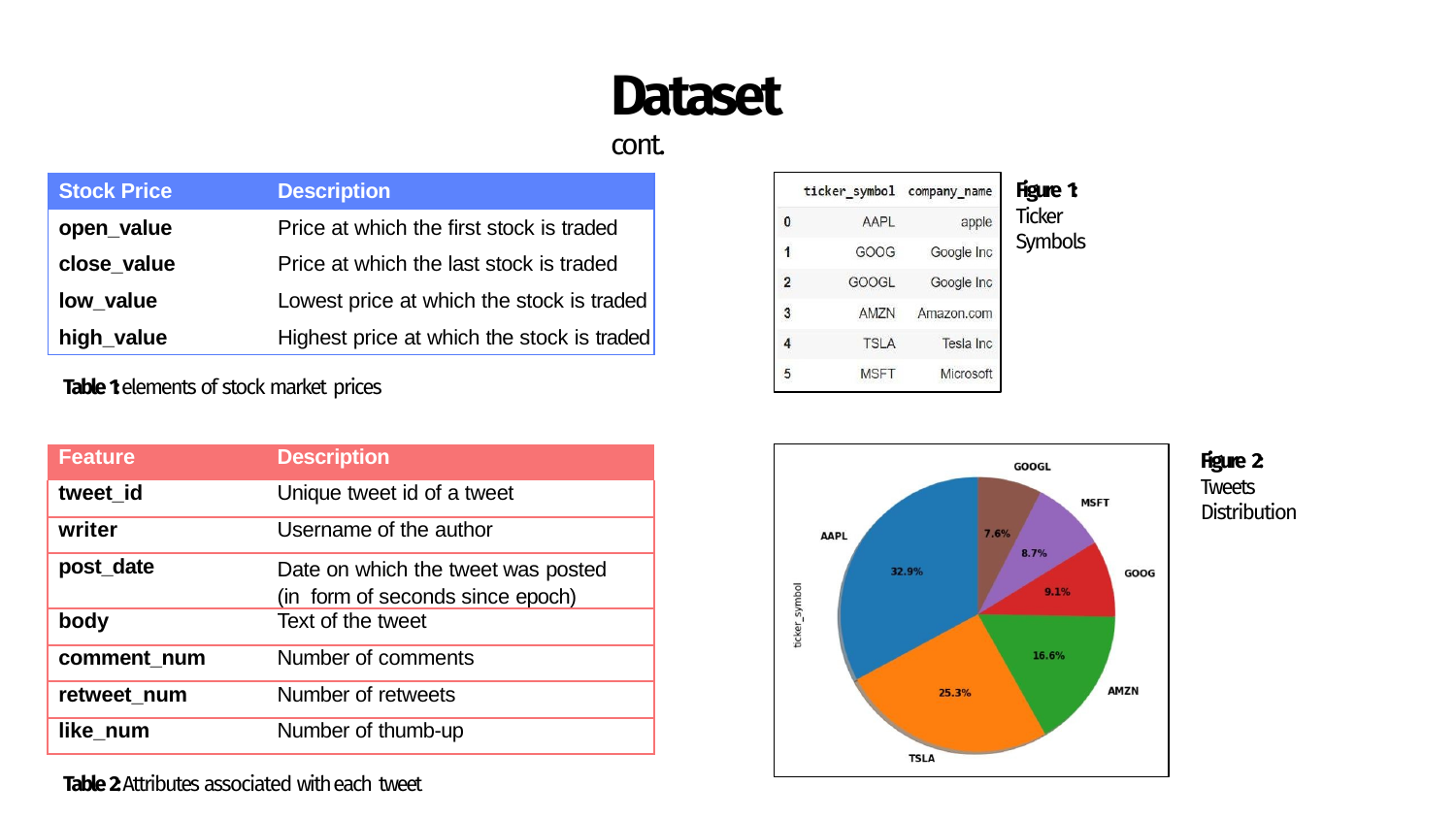

# Dataset cont.

| Stock Price | Description |
| --- | --- |
| open\_value | Price at which the first stock is traded |
| close\_value | Price at which the last stock is traded |
| low\_value | Lowest price at which the stock is traded |
| high\_value | Highest price at which the stock is traded |
Figure 1:
Ticker Symbols
Table 1: elements of stock market prices

| Feature | Description |
| --- | --- |
| tweet\_id | Unique tweet id of a tweet |
| writer | Username of the author |
| post\_date | Date on which the tweet was posted (in form of seconds since epoch) |
| body | Text of the tweet |
| comment\_num | Number of comments |
| retweet\_num | Number of retweets |
| like\_num | Number of thumb-up |
Figure 2:
Tweets Distribution
Table 2: Attributes associated with each tweet